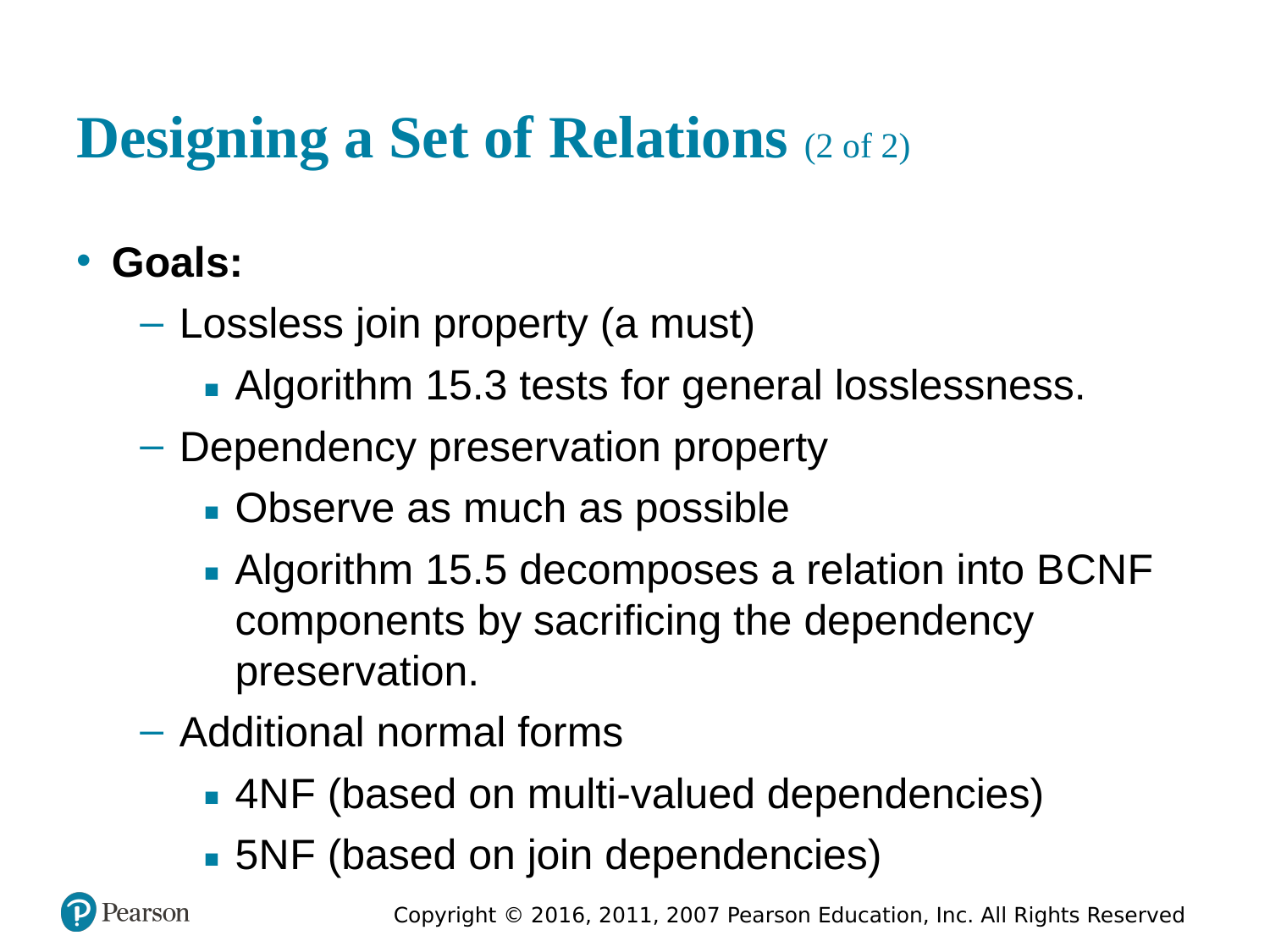

# Designing a Set of Relations (2 of 2)
Goals:
Lossless join property (a must)
Algorithm 15.3 tests for general losslessness.
Dependency preservation property
Observe as much as possible
Algorithm 15.5 decomposes a relation into B C N F components by sacrificing the dependency preservation.
Additional normal forms
4 N F (based on multi-valued dependencies)
5 N F (based on join dependencies)